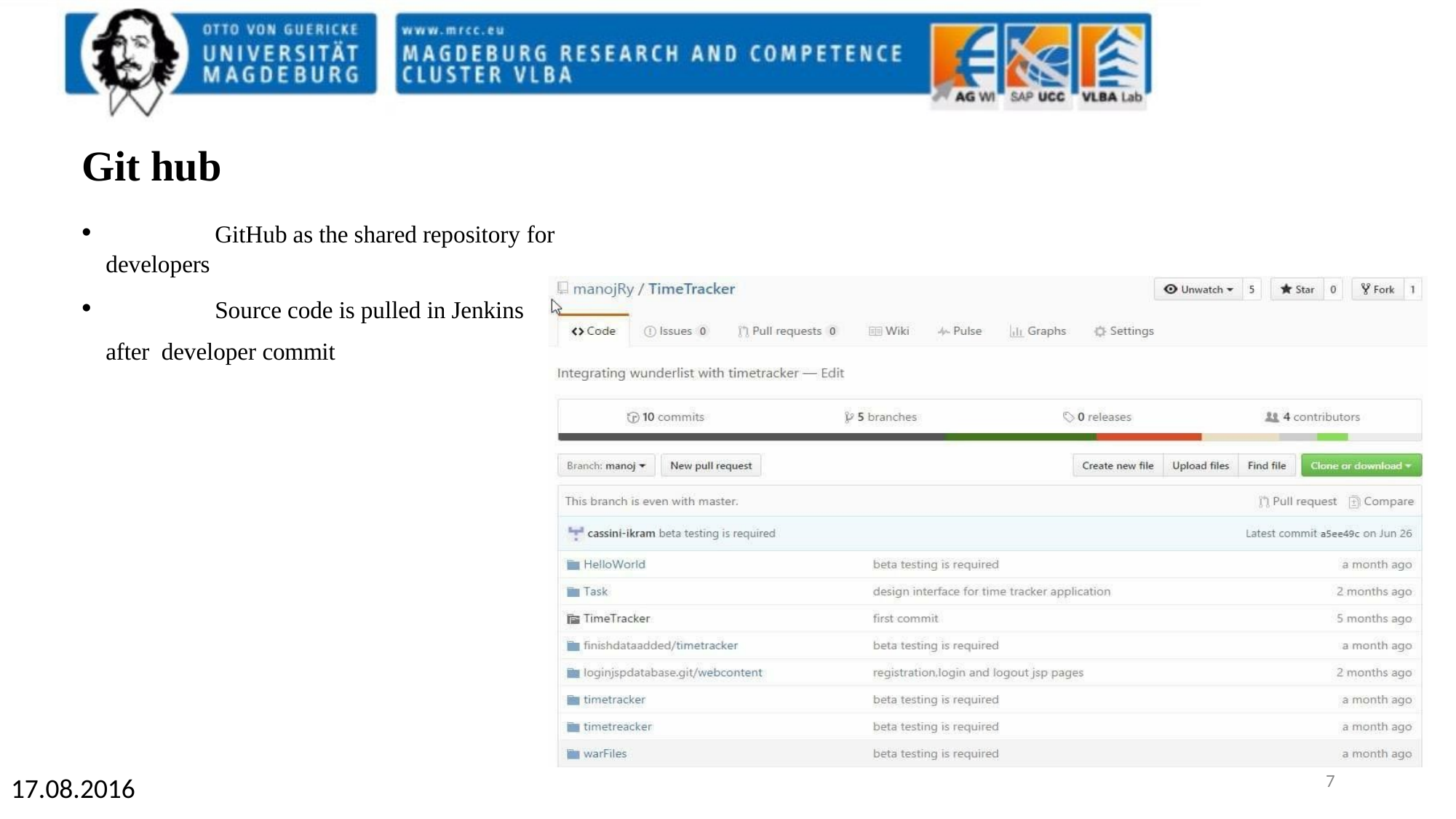

Git hub
	GitHub as the shared repository for developers
	Source code is pulled in Jenkins after  developer commit

7
17.08.2016